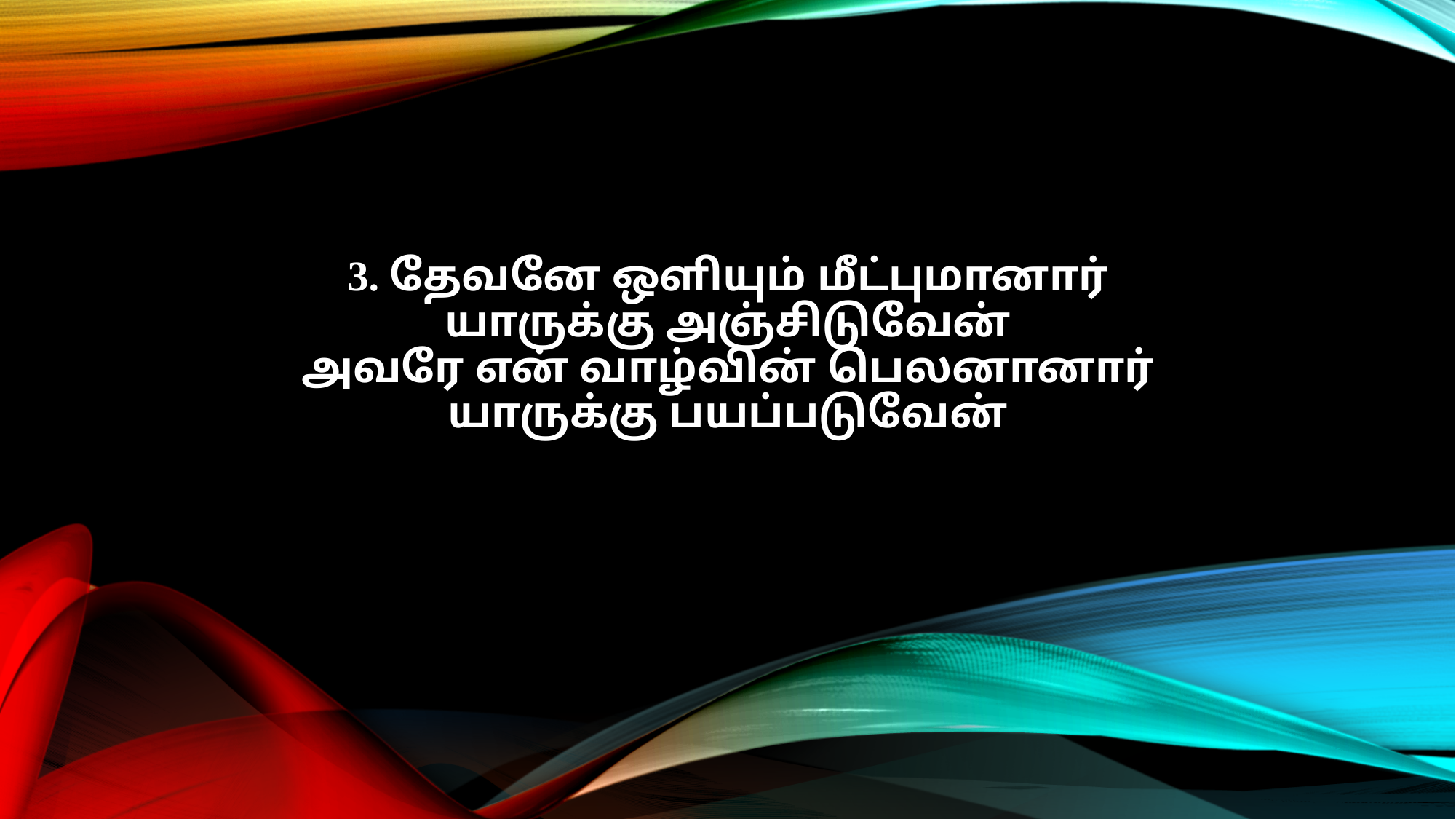

3. தேவனே ஒளியும் மீட்புமானார்
யாருக்கு அஞ்சிடுவேன்
அவரே என் வாழ்வின் பெலனானார்
யாருக்கு பயப்படுவேன்